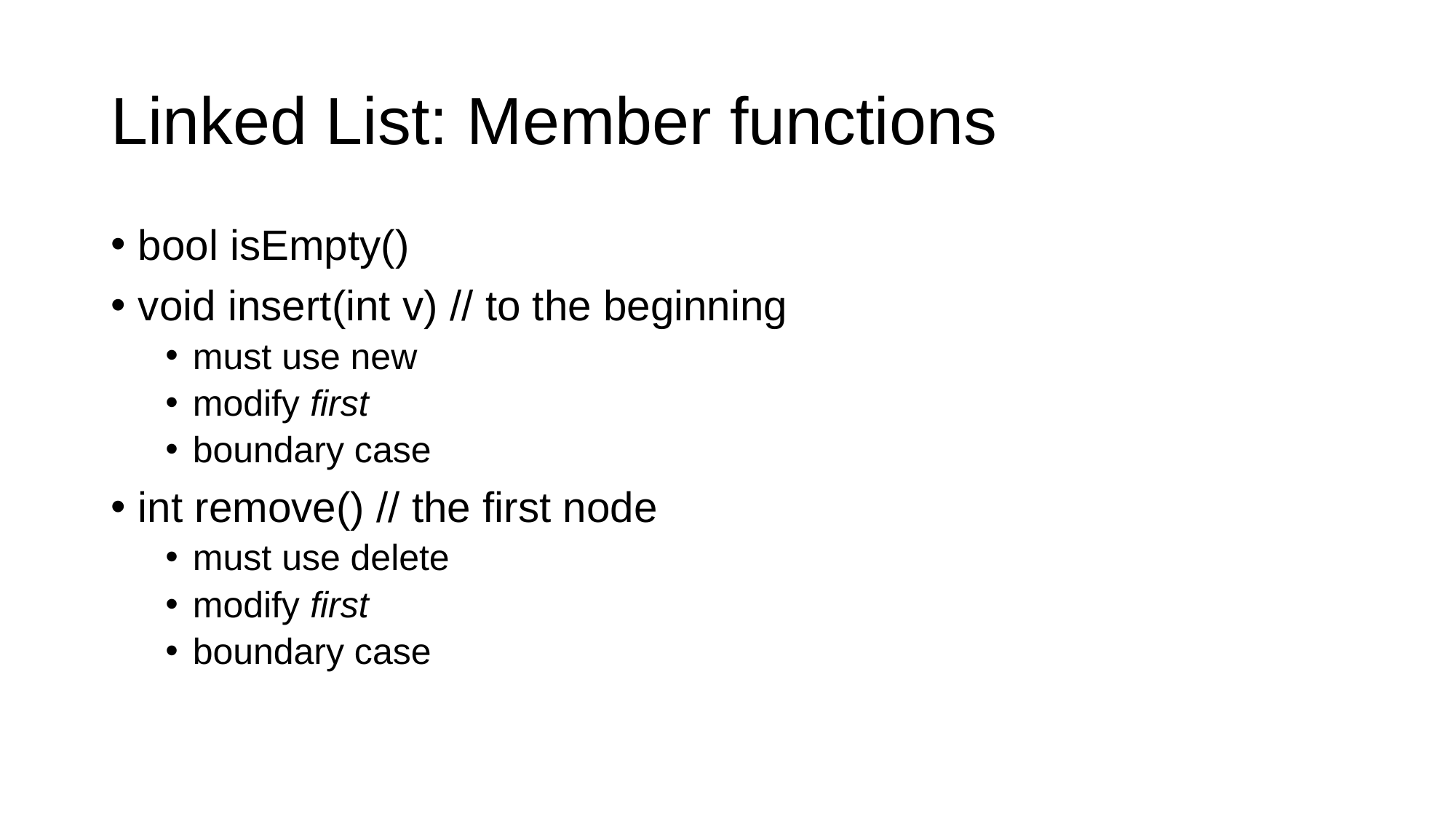

# Linked List: Member functions
bool isEmpty()
void insert(int v) // to the beginning
must use new
modify first
boundary case
int remove() // the first node
must use delete
modify first
boundary case